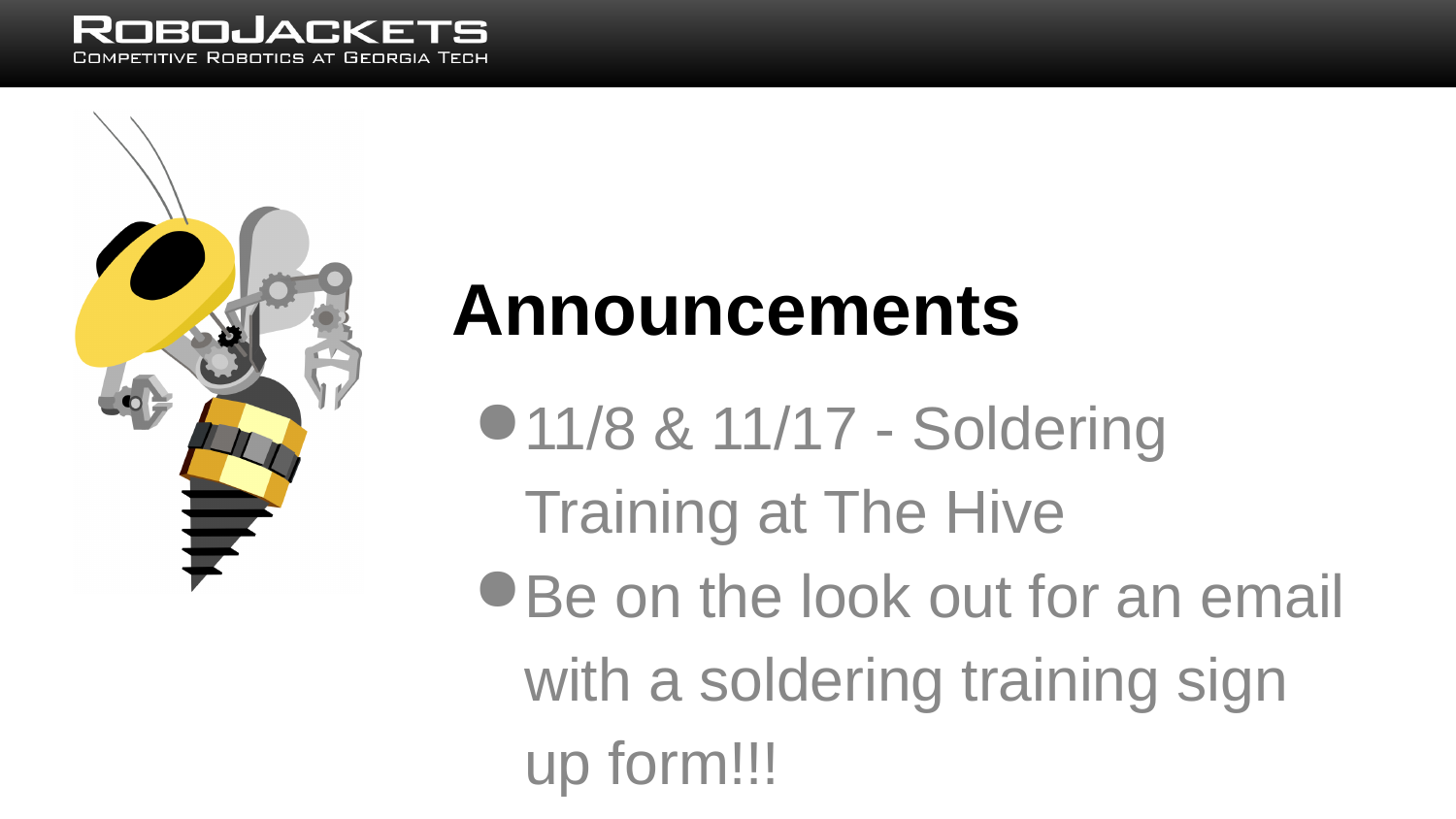

# Announcements
11/8 & 11/17 - Soldering Training at The Hive
Be on the look out for an email with a soldering training sign up form!!!